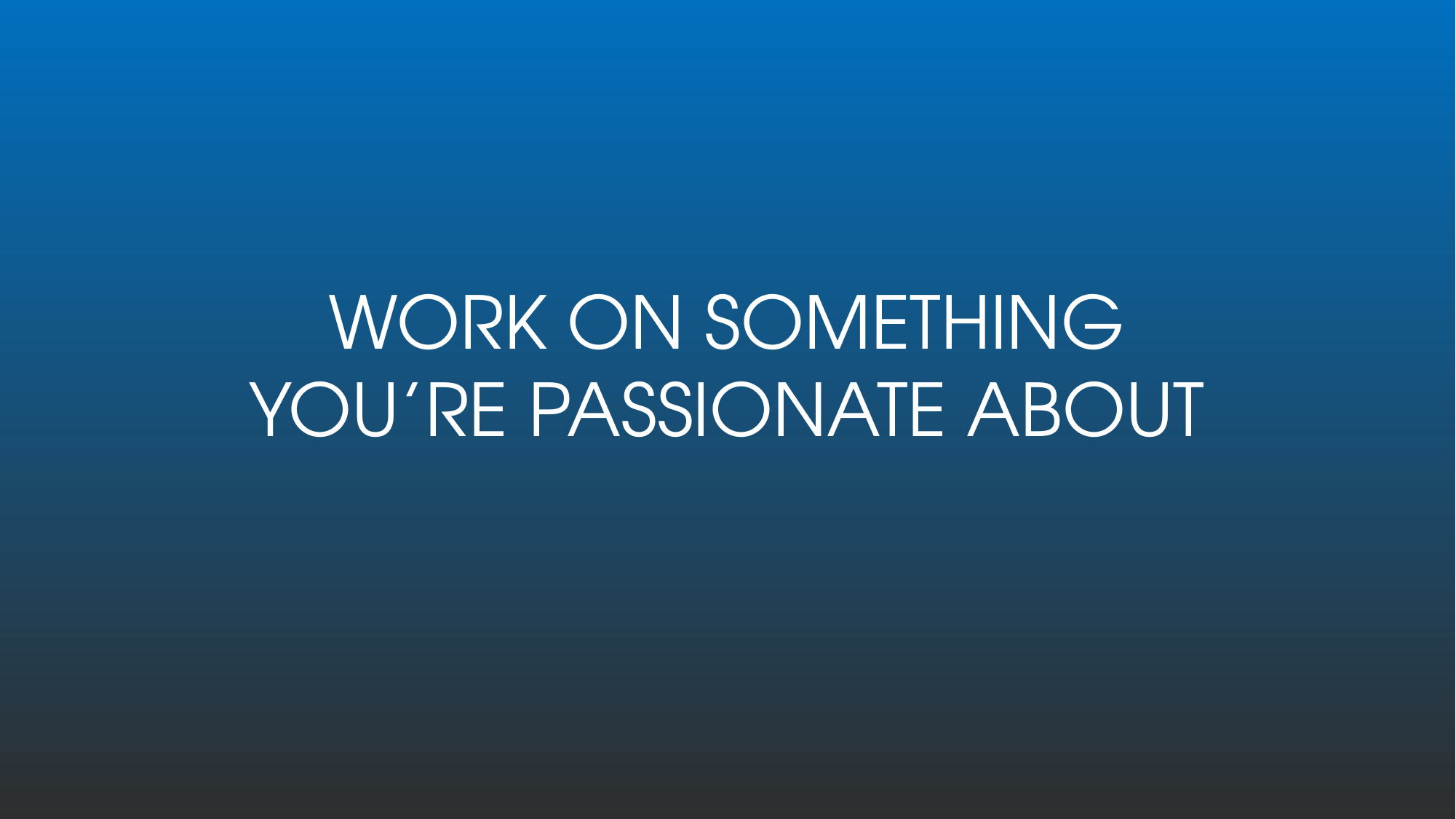

# Work on something you’re passionate about